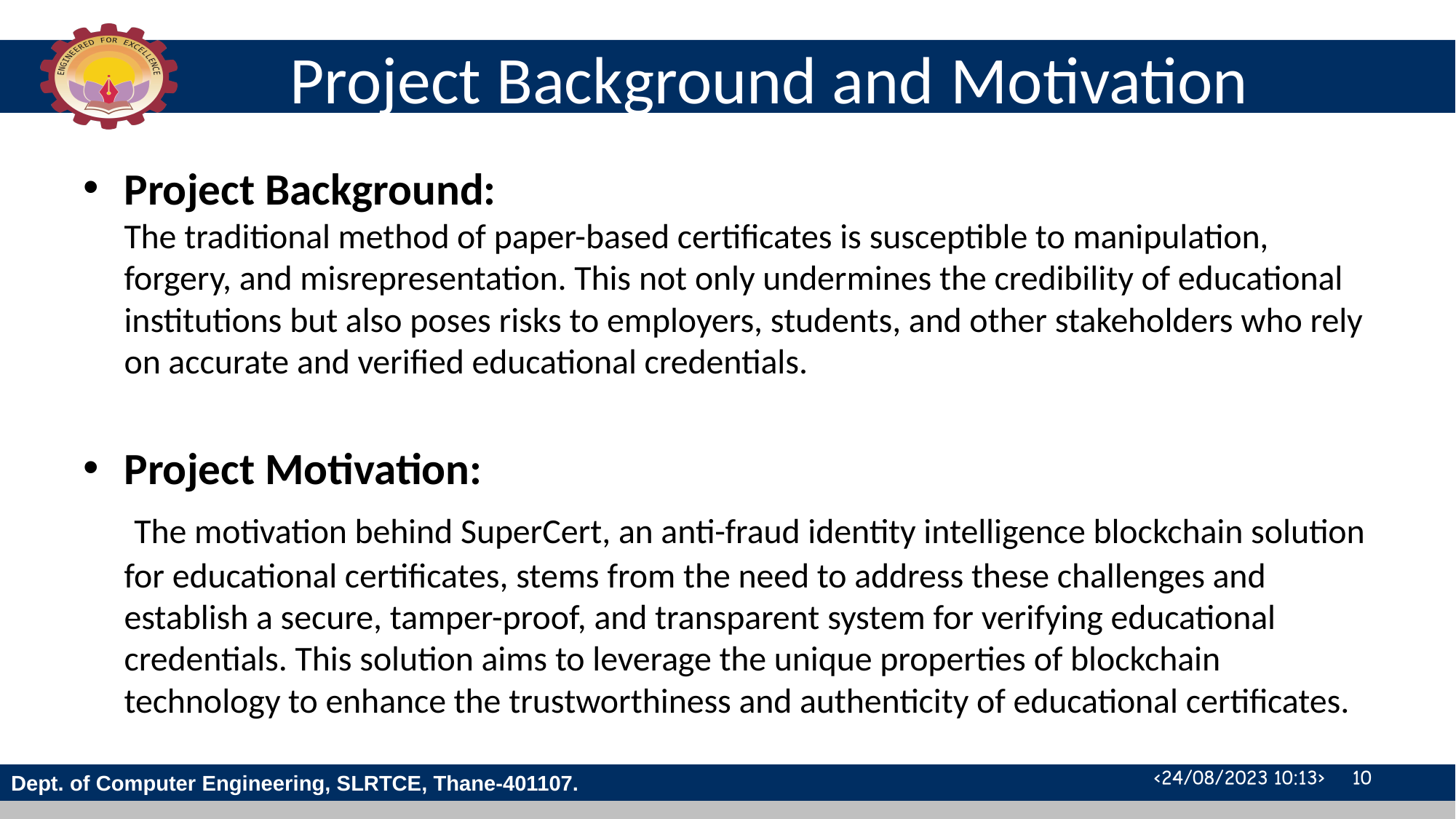

# Project Background and Motivation
Project Background:
The traditional method of paper-based certificates is susceptible to manipulation, forgery, and misrepresentation. This not only undermines the credibility of educational institutions but also poses risks to employers, students, and other stakeholders who rely on accurate and verified educational credentials.

Project Motivation:
 The motivation behind SuperCert, an anti-fraud identity intelligence blockchain solution for educational certificates, stems from the need to address these challenges and establish a secure, tamper-proof, and transparent system for verifying educational credentials. This solution aims to leverage the unique properties of blockchain technology to enhance the trustworthiness and authenticity of educational certificates.

<24/08/2023 10:13>     10